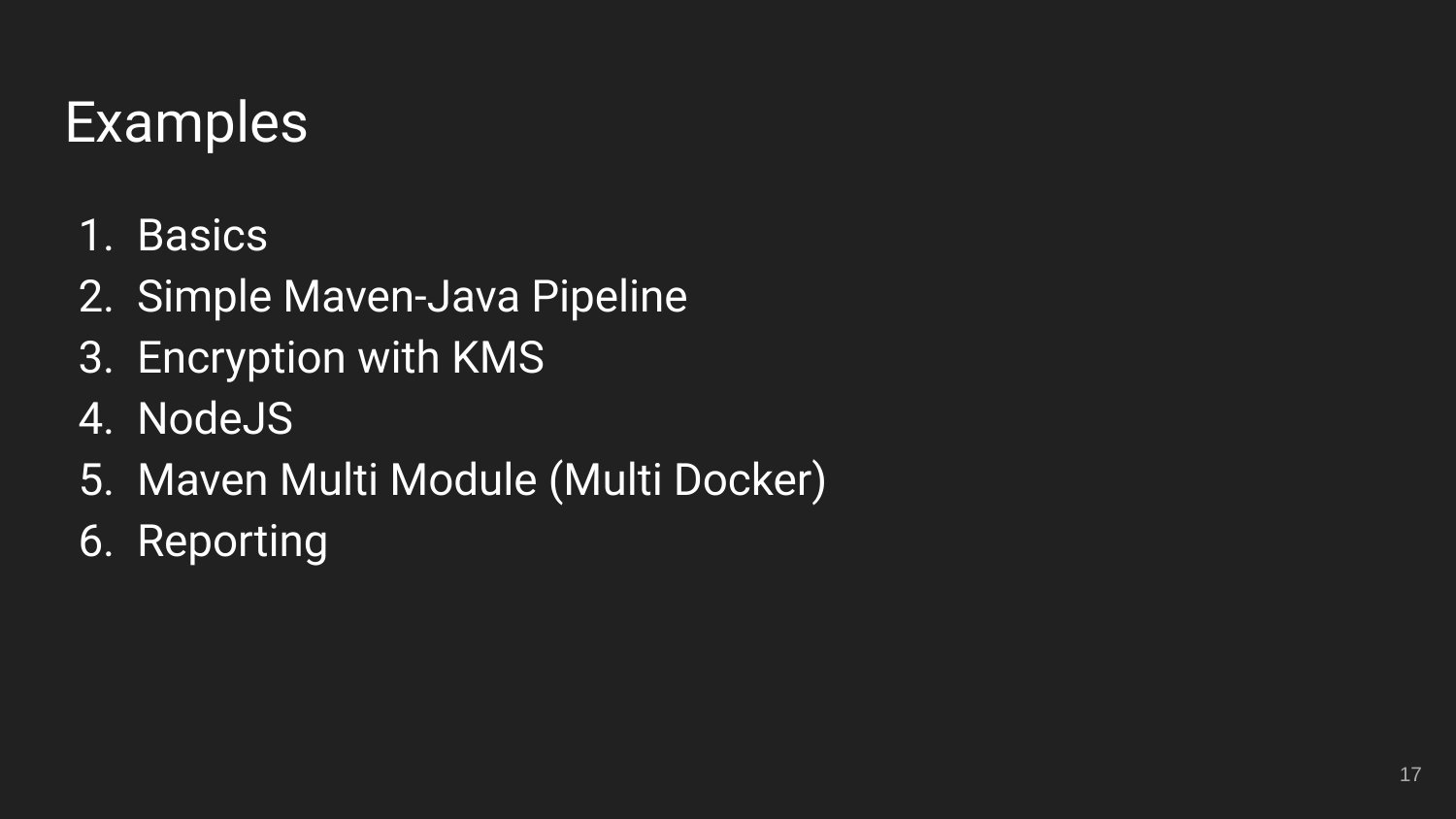

# Examples
Basics
Simple Maven-Java Pipeline
Encryption with KMS
NodeJS
Maven Multi Module (Multi Docker)
Reporting
17